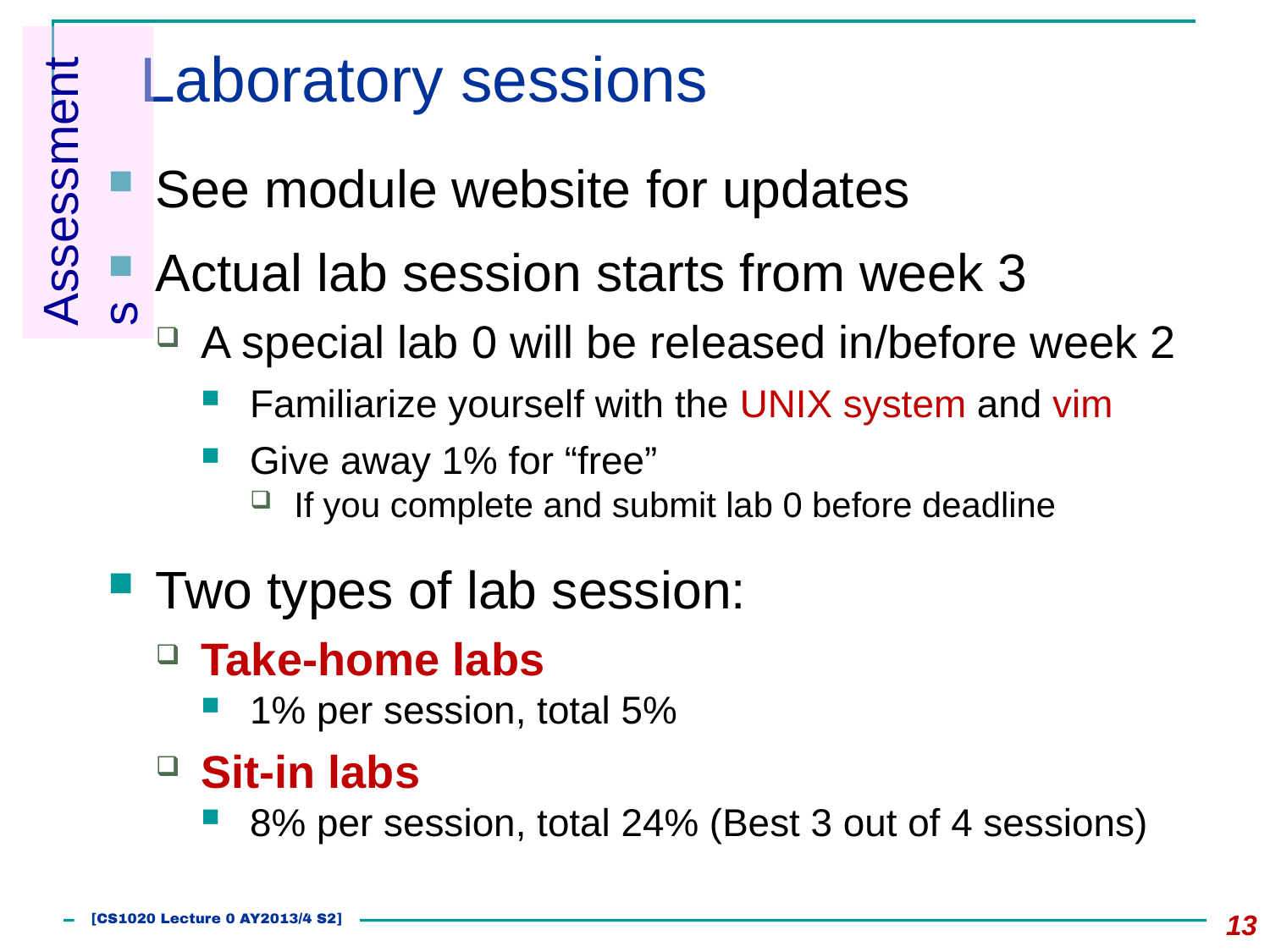

# Laboratory sessions
Assessments
See module website for updates
Actual lab session starts from week 3
A special lab 0 will be released in/before week 2
Familiarize yourself with the UNIX system and vim
Give away 1% for “free”
If you complete and submit lab 0 before deadline
Two types of lab session:
Take-home labs
1% per session, total 5%
Sit-in labs
8% per session, total 24% (Best 3 out of 4 sessions)

13
[CS1020 Lecture 0 AY2013/4 S2]